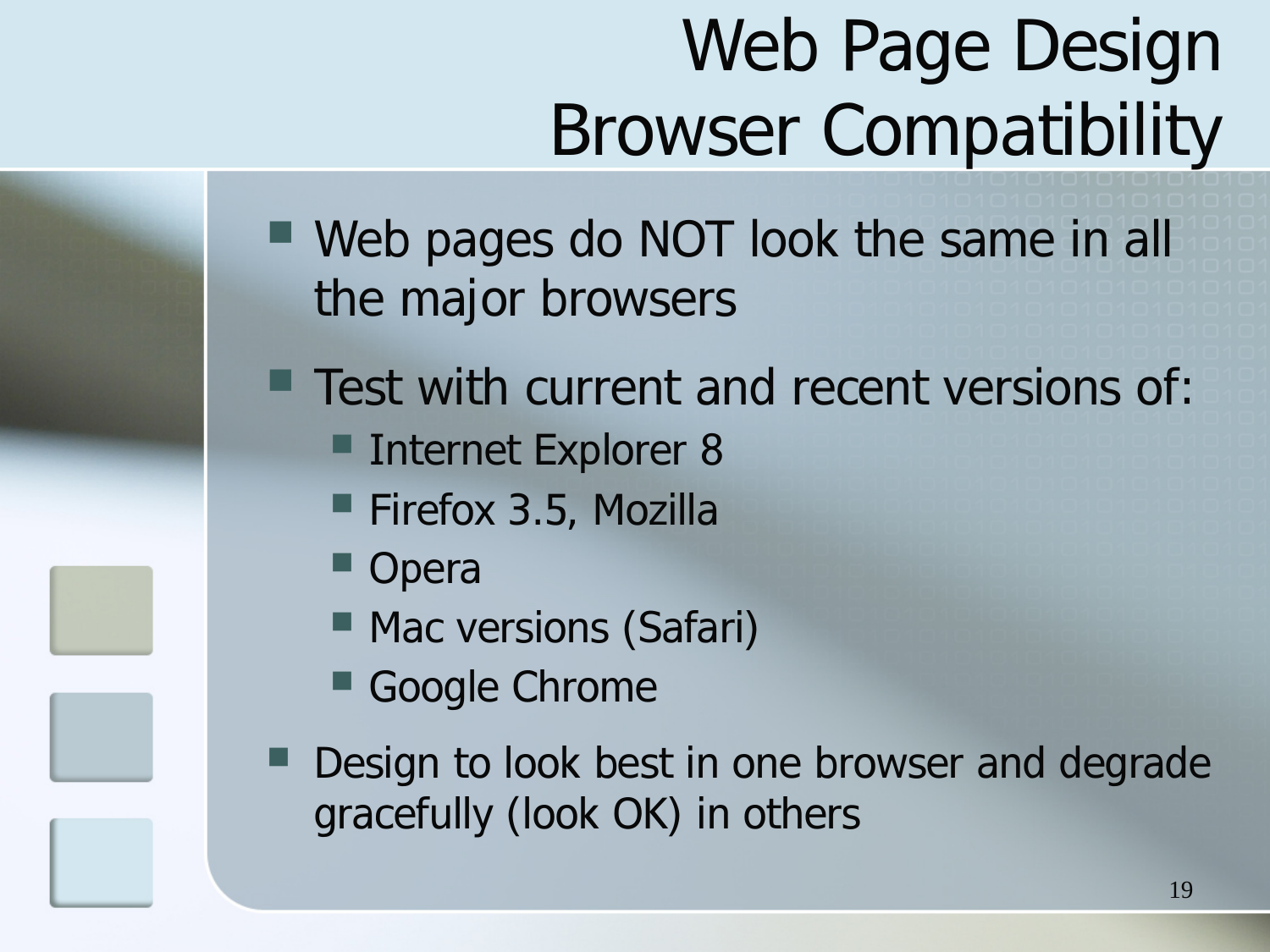

# Web Page Design Browser Compatibility
Web pages do NOT look the same in all the major browsers

Test with current and recent versions of:
Internet Explorer 8
Firefox 3.5, Mozilla
Opera
Mac versions (Safari)
Google Chrome
Design to look best in one browser and degrade gracefully (look OK) in others

19